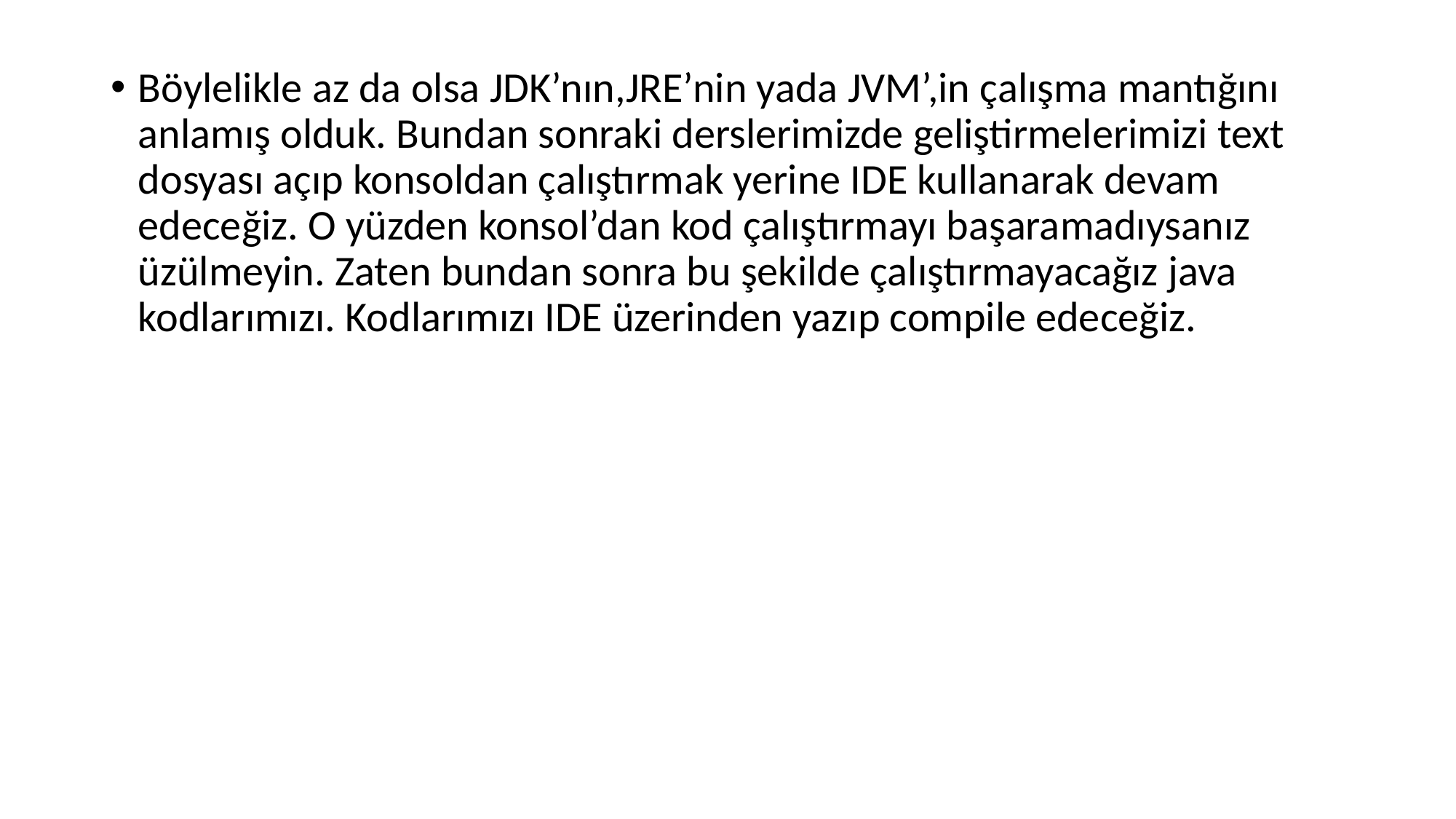

Böylelikle az da olsa JDK’nın,JRE’nin yada JVM’,in çalışma mantığını anlamış olduk. Bundan sonraki derslerimizde geliştirmelerimizi text dosyası açıp konsoldan çalıştırmak yerine IDE kullanarak devam edeceğiz. O yüzden konsol’dan kod çalıştırmayı başaramadıysanız üzülmeyin. Zaten bundan sonra bu şekilde çalıştırmayacağız java kodlarımızı. Kodlarımızı IDE üzerinden yazıp compile edeceğiz.